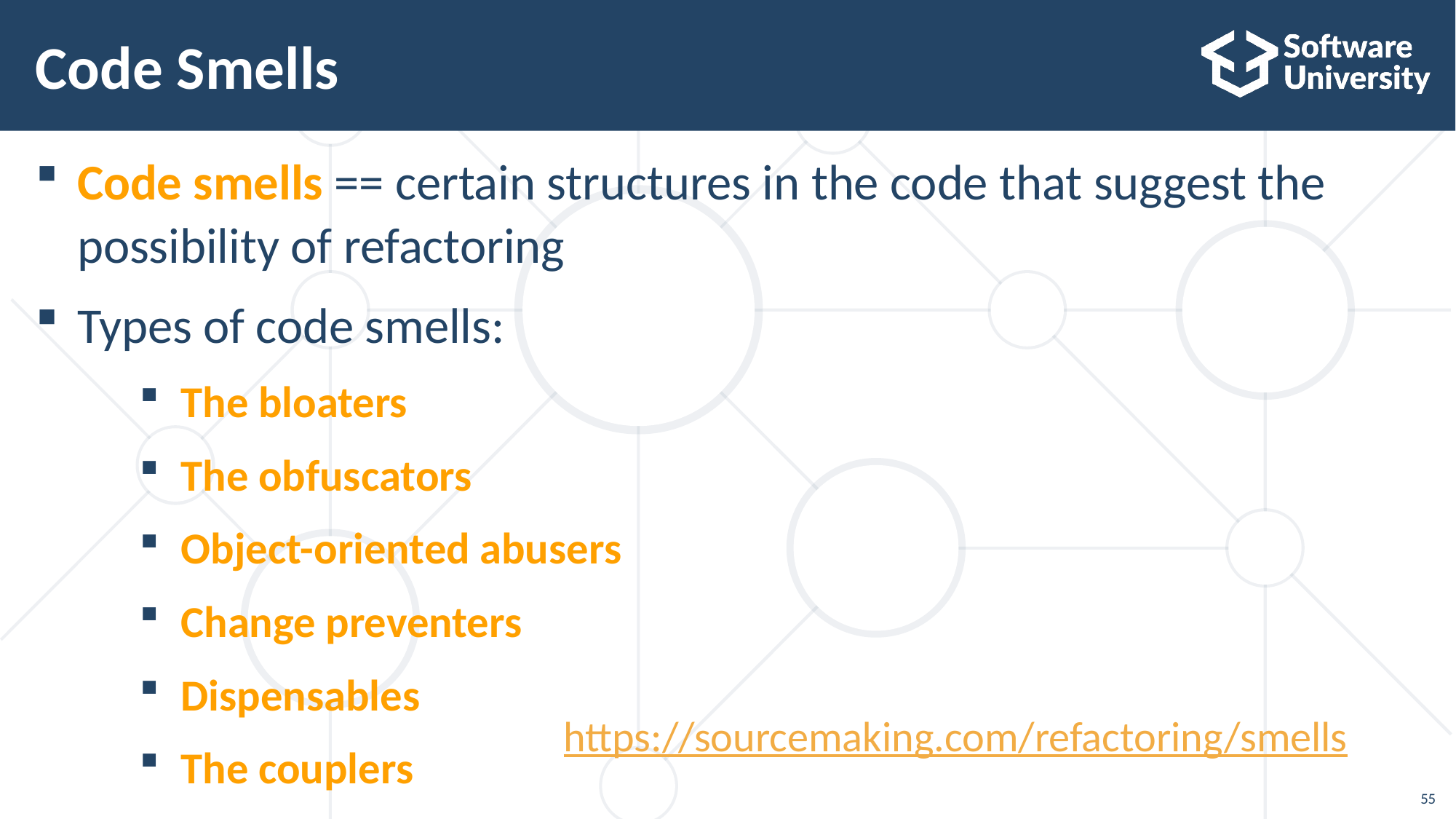

# Code Smells
Code smells == certain structures in the code that suggest the possibility of refactoring
Types of code smells:
The bloaters
The obfuscators
Object-oriented abusers
Change preventers
Dispensables
The couplers
https://sourcemaking.com/refactoring/smells
55